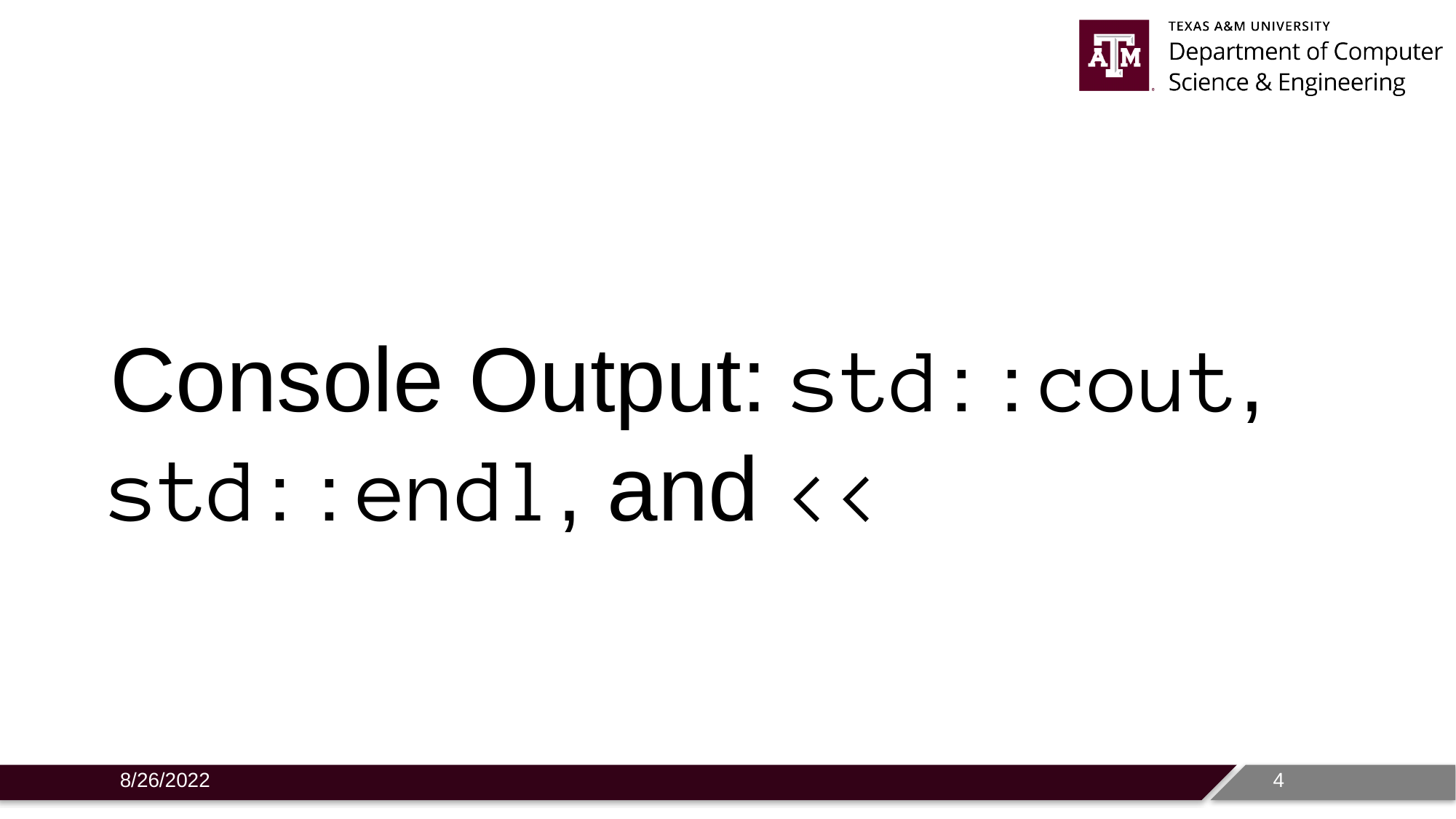

# Console Output: std::cout, std::endl, and <<